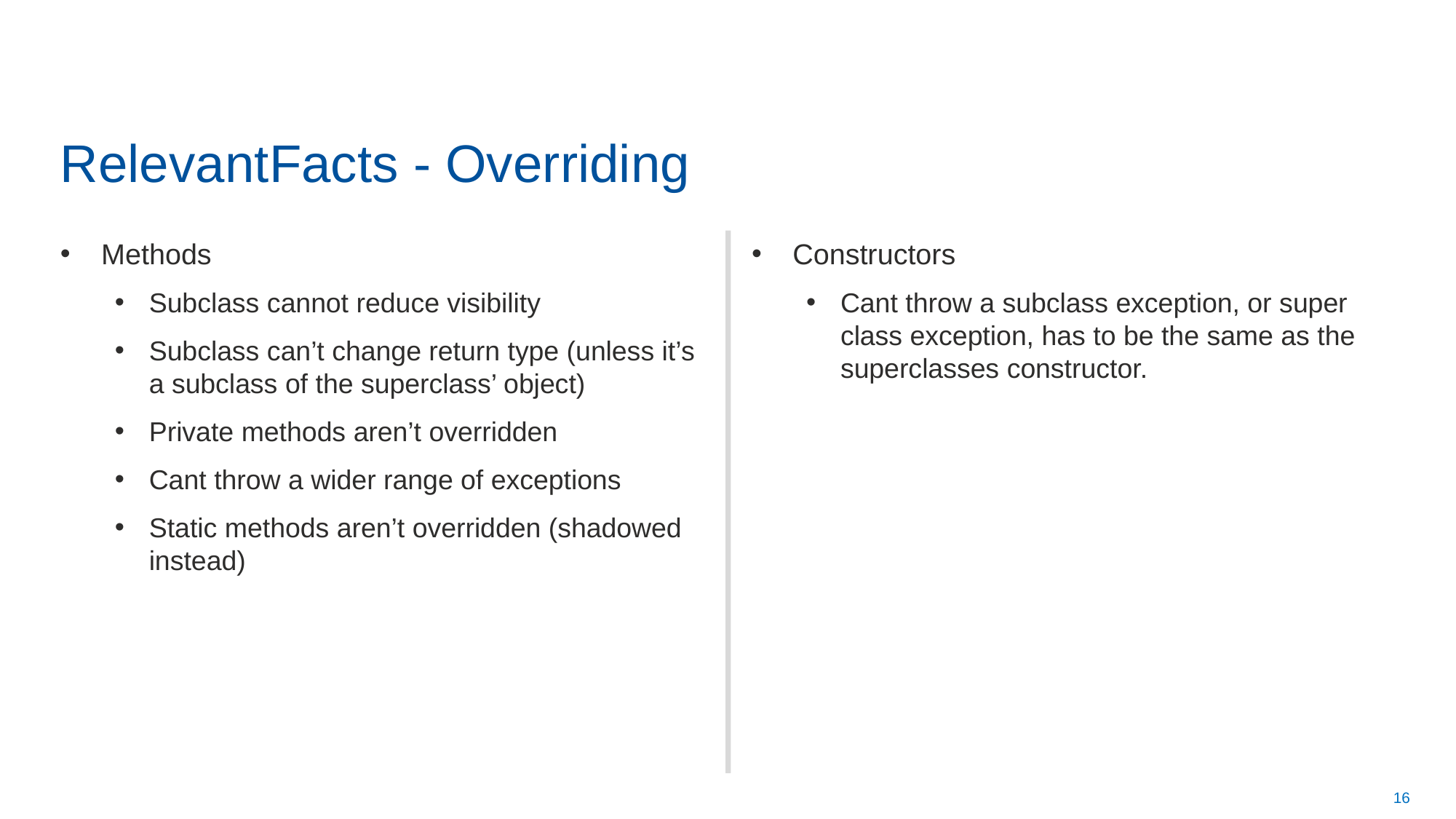

# RelevantFacts - Overriding
Methods
Subclass cannot reduce visibility
Subclass can’t change return type (unless it’s a subclass of the superclass’ object)
Private methods aren’t overridden
Cant throw a wider range of exceptions
Static methods aren’t overridden (shadowed instead)

Constructors
Cant throw a subclass exception, or super class exception, has to be the same as the superclasses constructor.